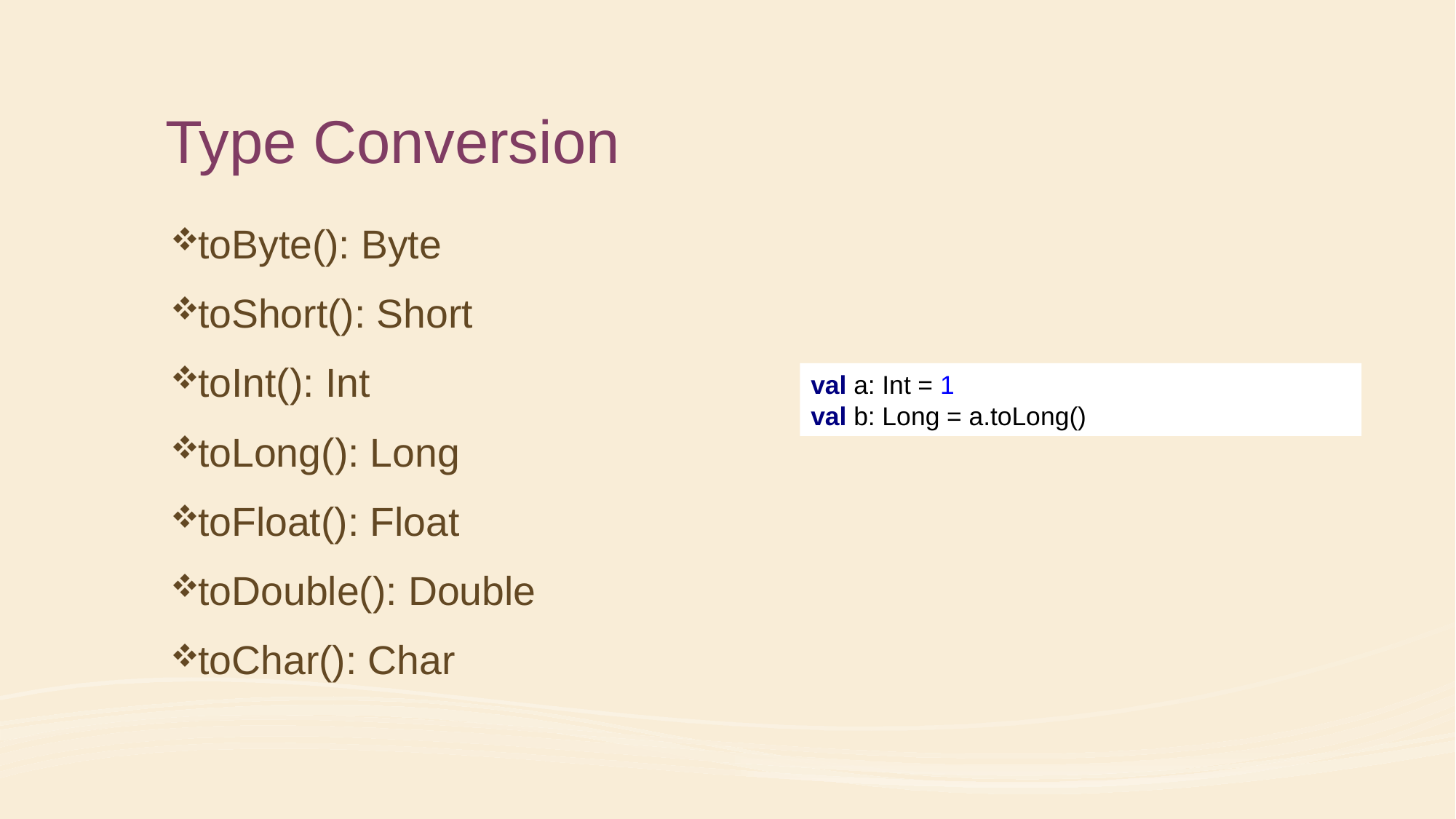

# Type Conversion
toByte(): Byte
toShort(): Short
toInt(): Int
toLong(): Long
toFloat(): Float
toDouble(): Double
toChar(): Char
val a: Int = 1
val b: Long = a.toLong()